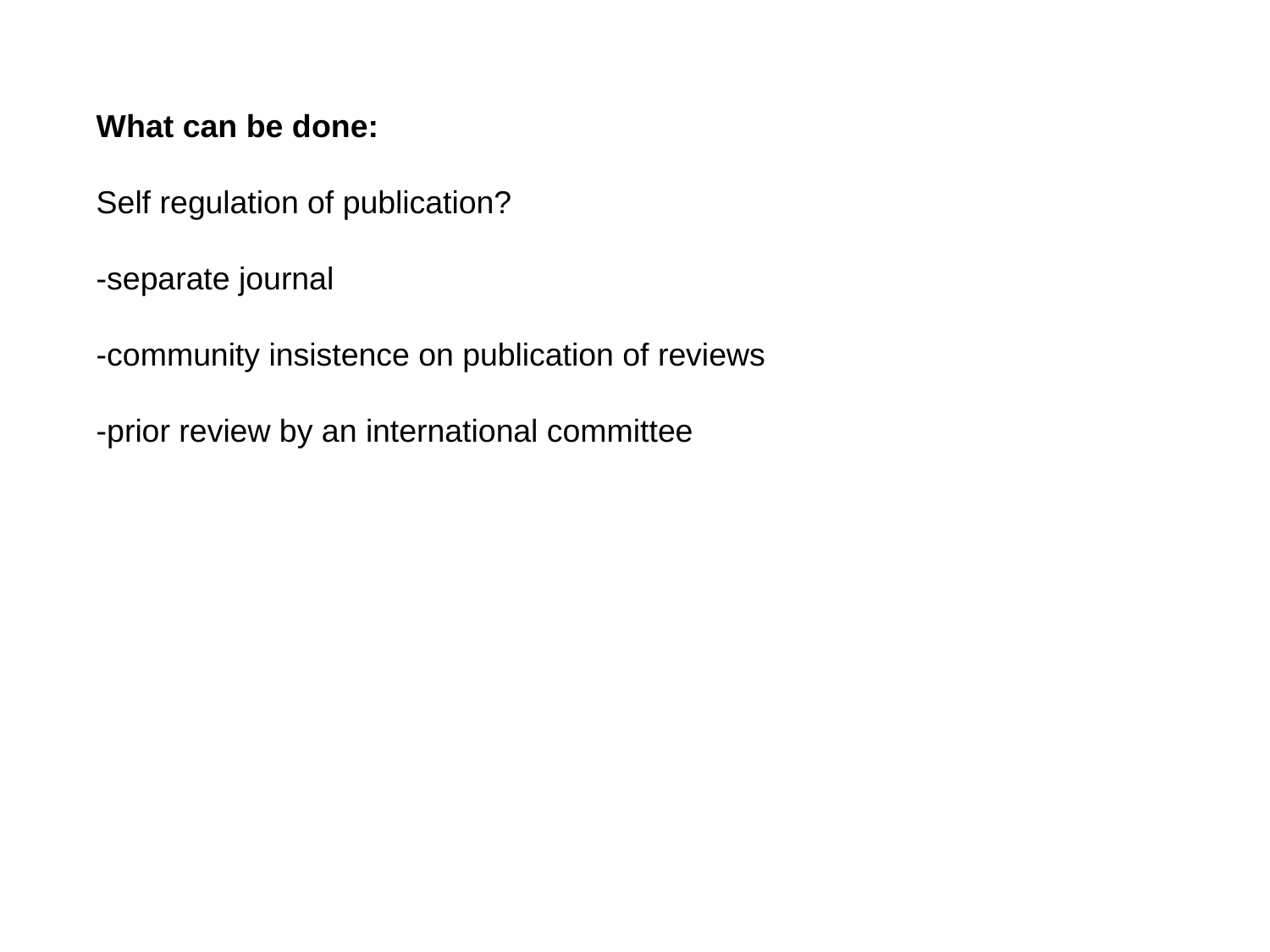

What can be done:

Self regulation of publication?

-separate journal

-community insistence on publication of reviews

-prior review by an international committee